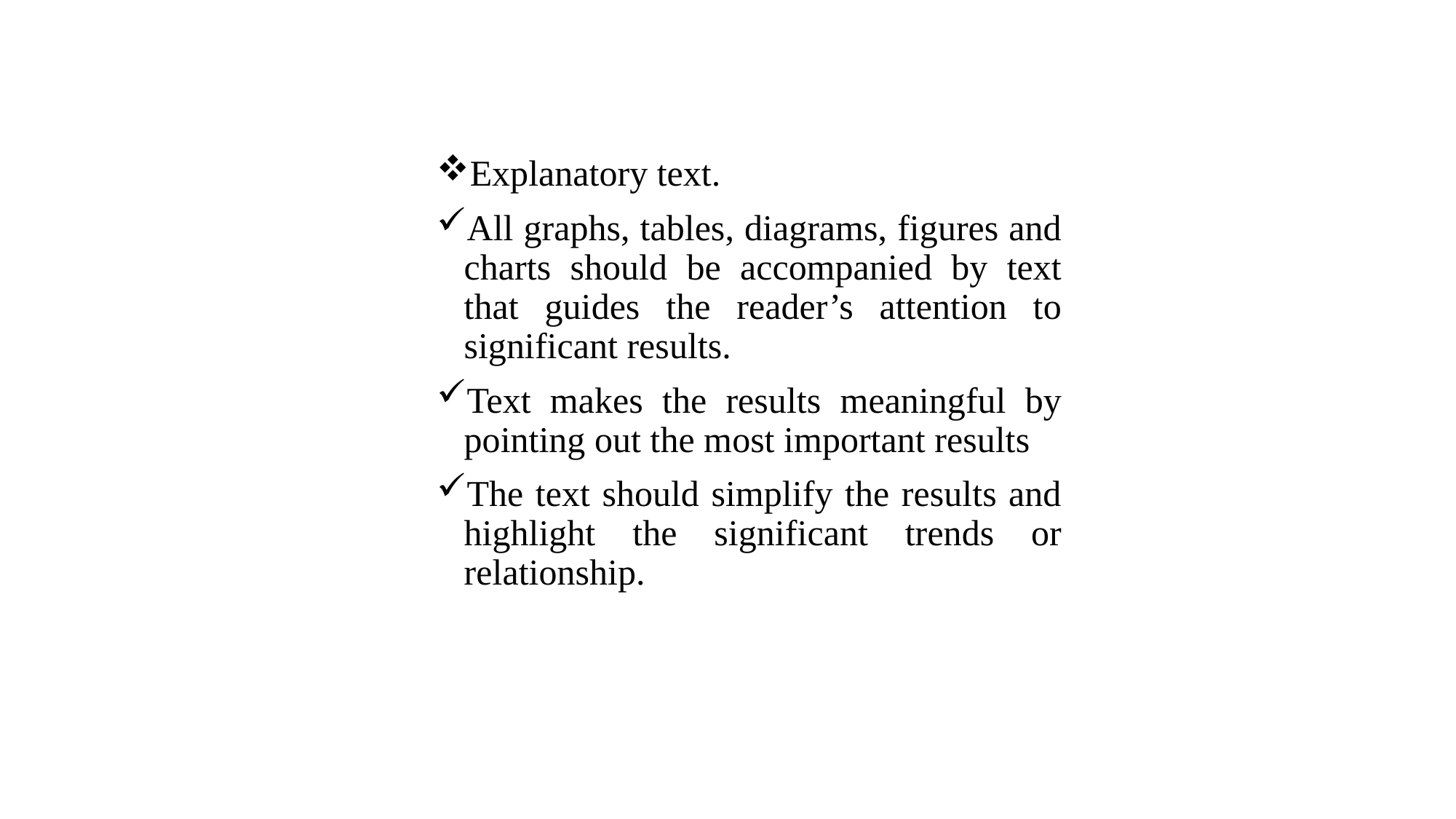

Explanatory text.
All graphs, tables, diagrams, figures and charts should be accompanied by text that guides the reader’s attention to significant results.
Text makes the results meaningful by pointing out the most important results
The text should simplify the results and highlight the significant trends or relationship.